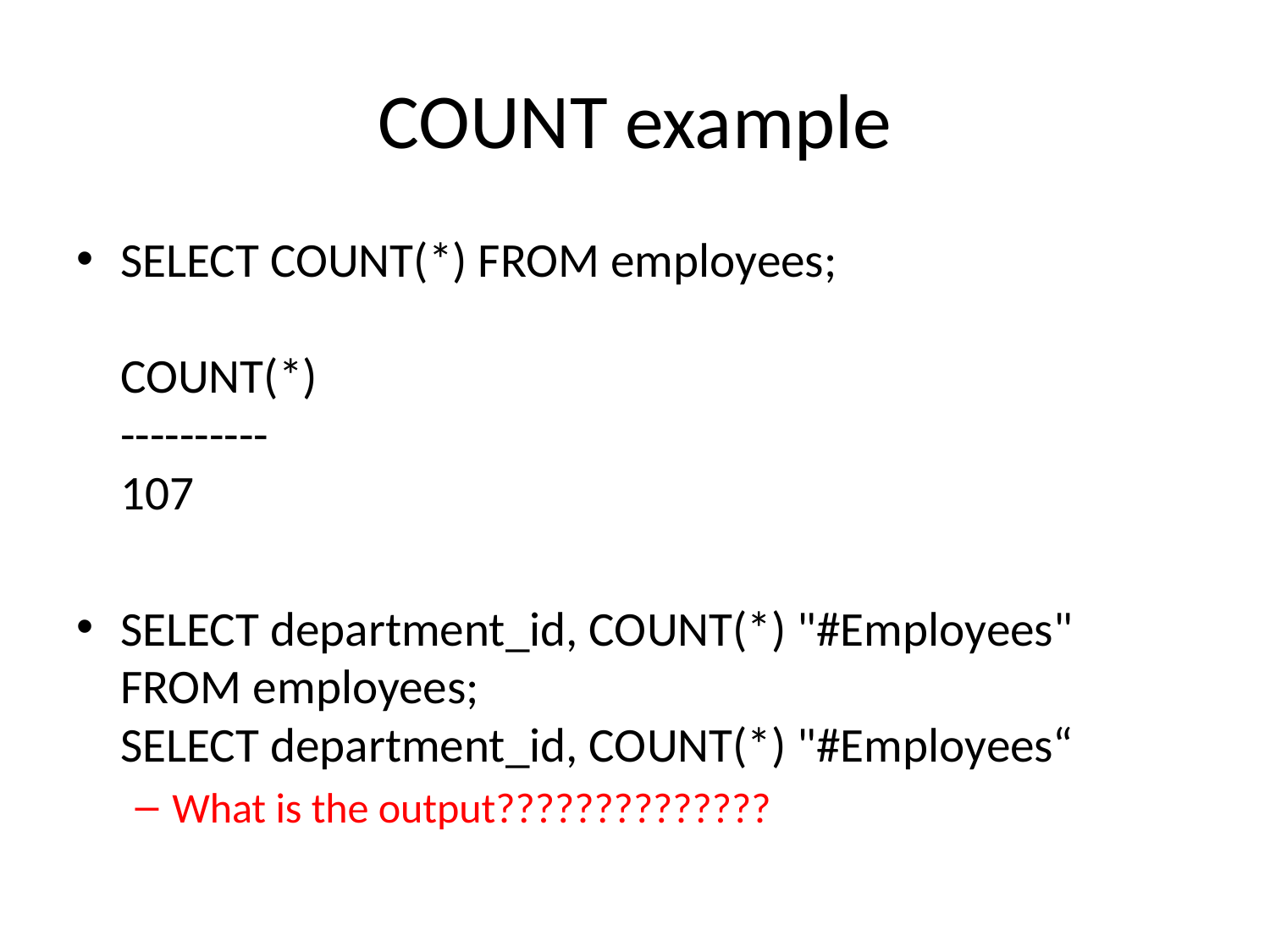

# COUNT example
SELECT COUNT(*) FROM employees;
COUNT(*)
----------
107

SELECT department_id, COUNT(*) "#Employees"
FROM employees;
SELECT department_id, COUNT(*) "#Employees“
What is the output??????????????